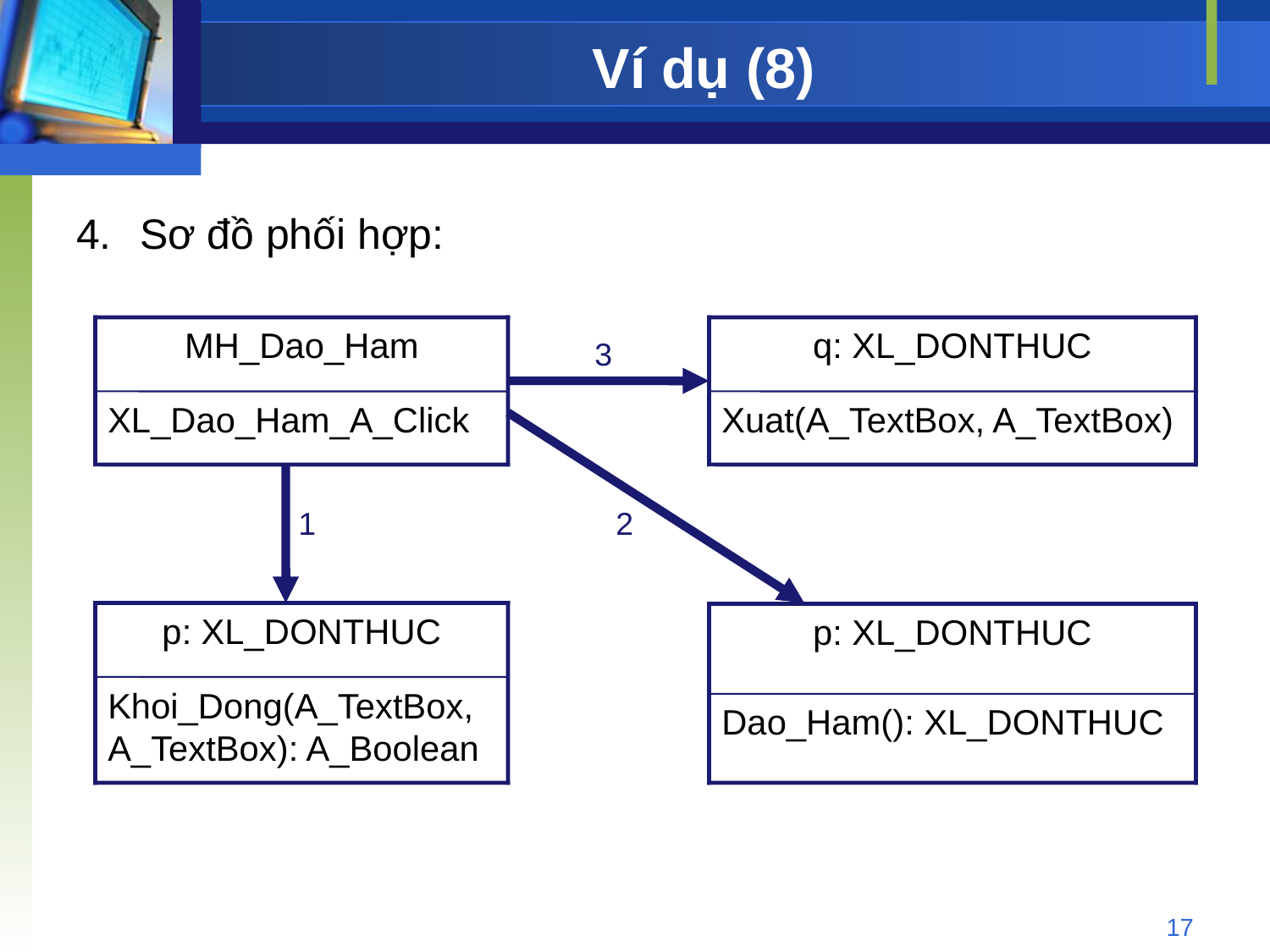

# Ví dụ (8)
Sơ đồ phối hợp:
MH_Dao_Ham

XL_Dao_Ham_A_Click

q: XL_DONTHUC

Xuat(A_TextBox, A_TextBox)

3

1
2
p: XL_DONTHUC

Khoi_Dong(A_TextBox, A_TextBox): A_Boolean

p: XL_DONTHUC

Dao_Ham(): XL_DONTHUC

17